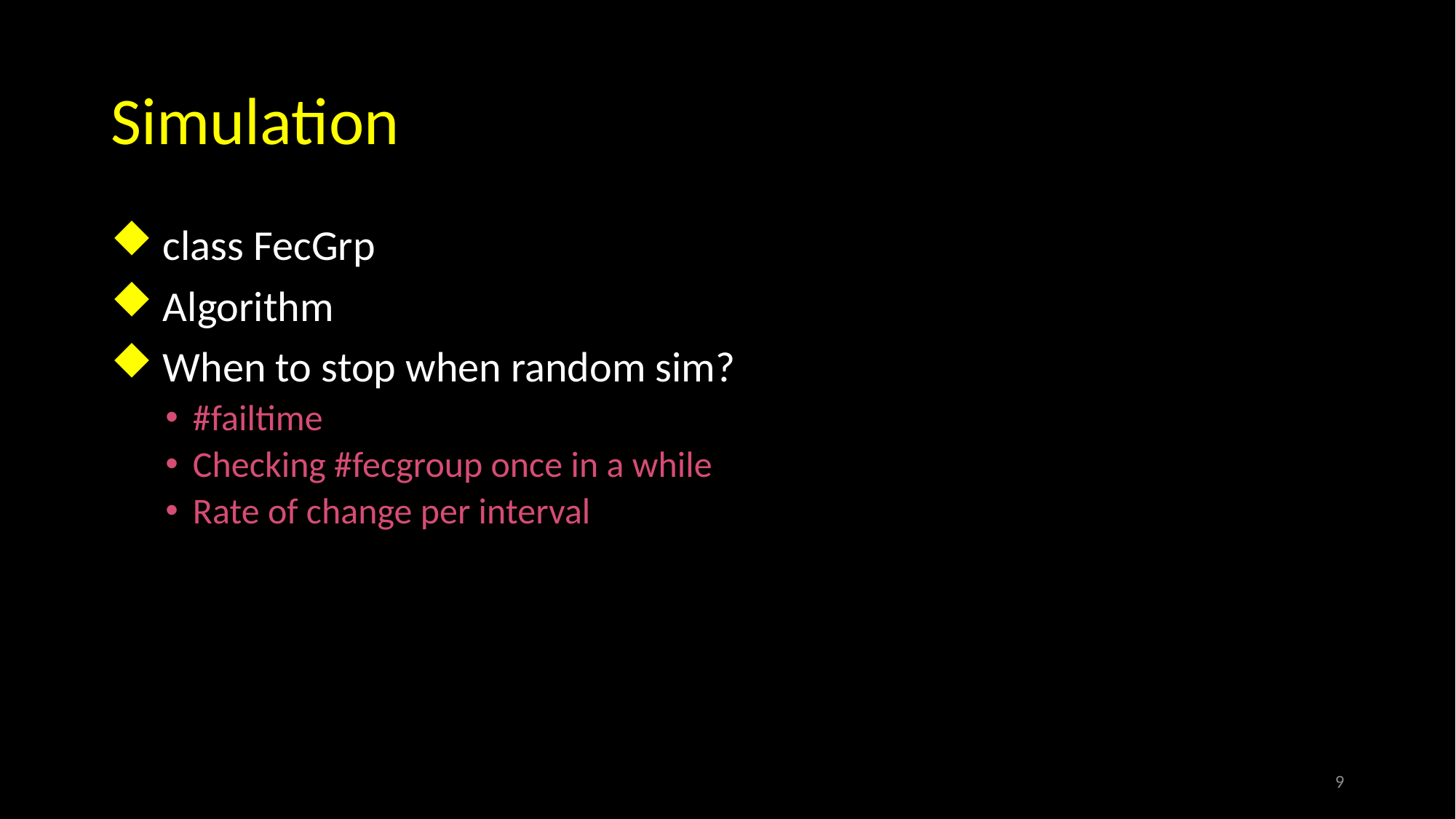

# Simulation
 class FecGrp
 Algorithm
 When to stop when random sim?
#failtime
Checking #fecgroup once in a while
Rate of change per interval
9